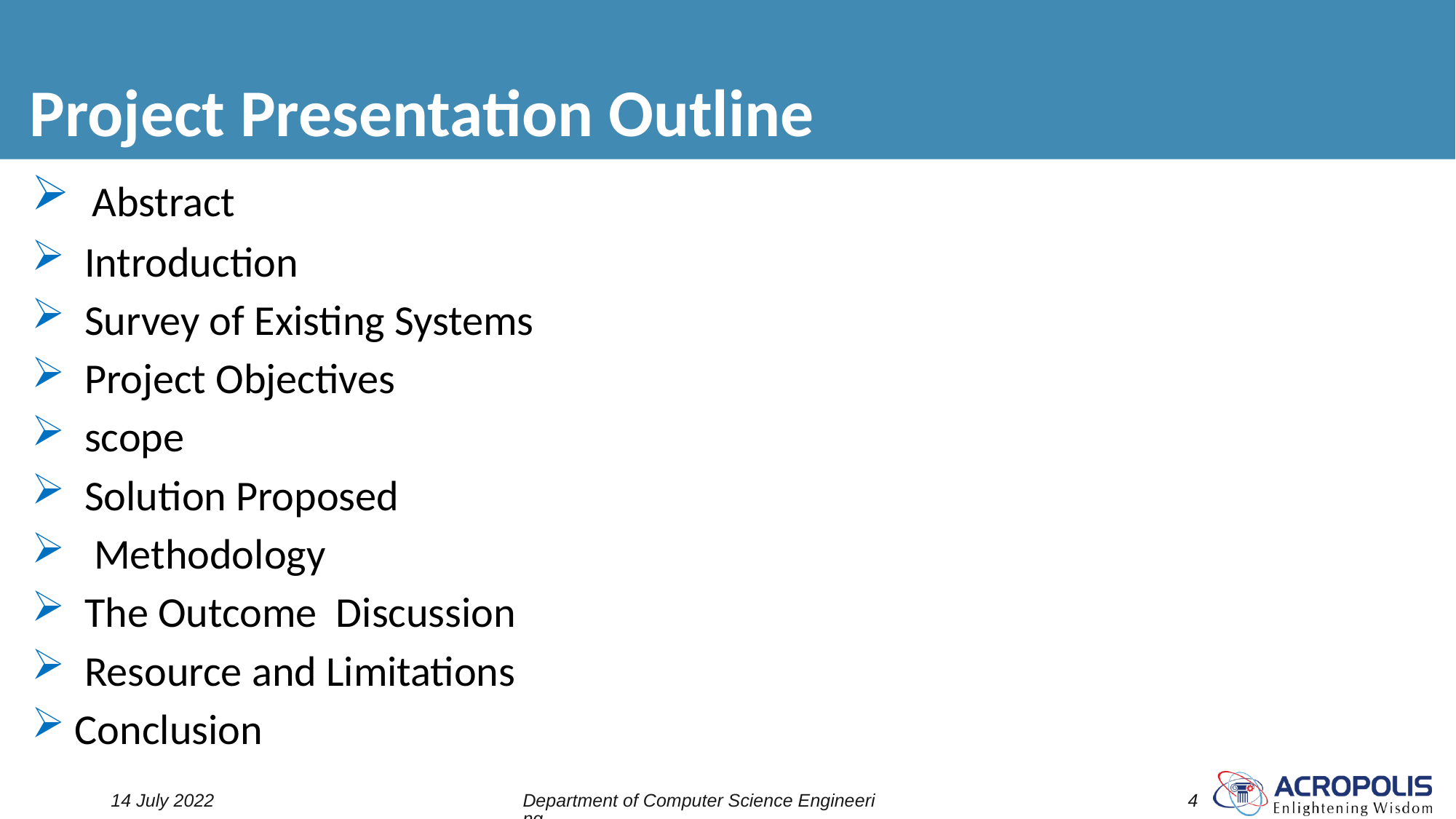

# Project Presentation Outline
  Abstract
  Introduction
  Survey of Existing Systems
  Project Objectives
  scope
  Solution Proposed
   Methodology
  The Outcome  Discussion
  Resource and Limitations
 Conclusion

14 July 2022
Department of Computer Science Engineering
4